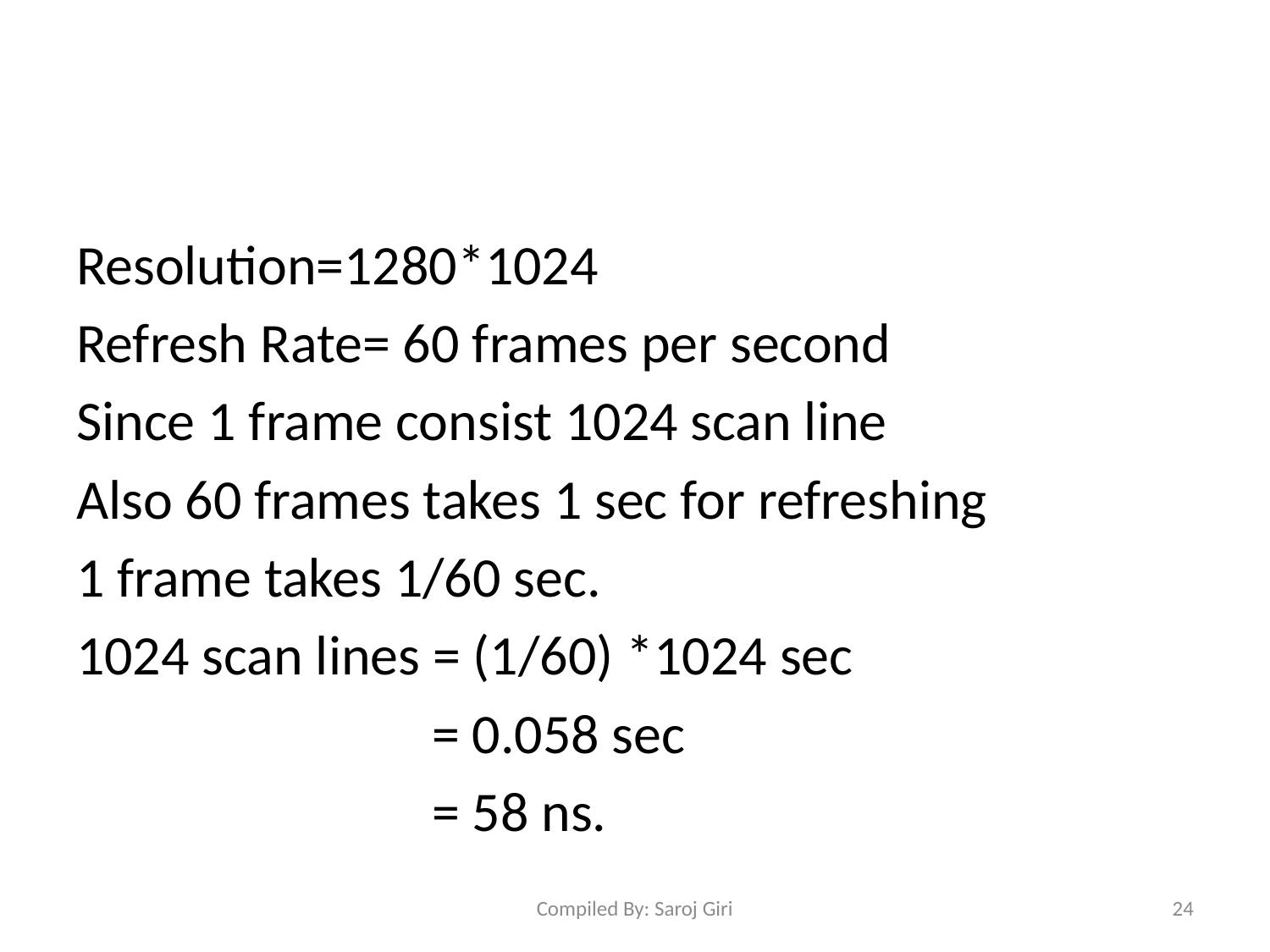

#
Resolution=1280*1024
Refresh Rate= 60 frames per second
Since 1 frame consist 1024 scan line
Also 60 frames takes 1 sec for refreshing
1 frame takes 1/60 sec.
1024 scan lines = (1/60) *1024 sec
                            = 0.058 sec
                            = 58 ns.
Compiled By: Saroj Giri
24